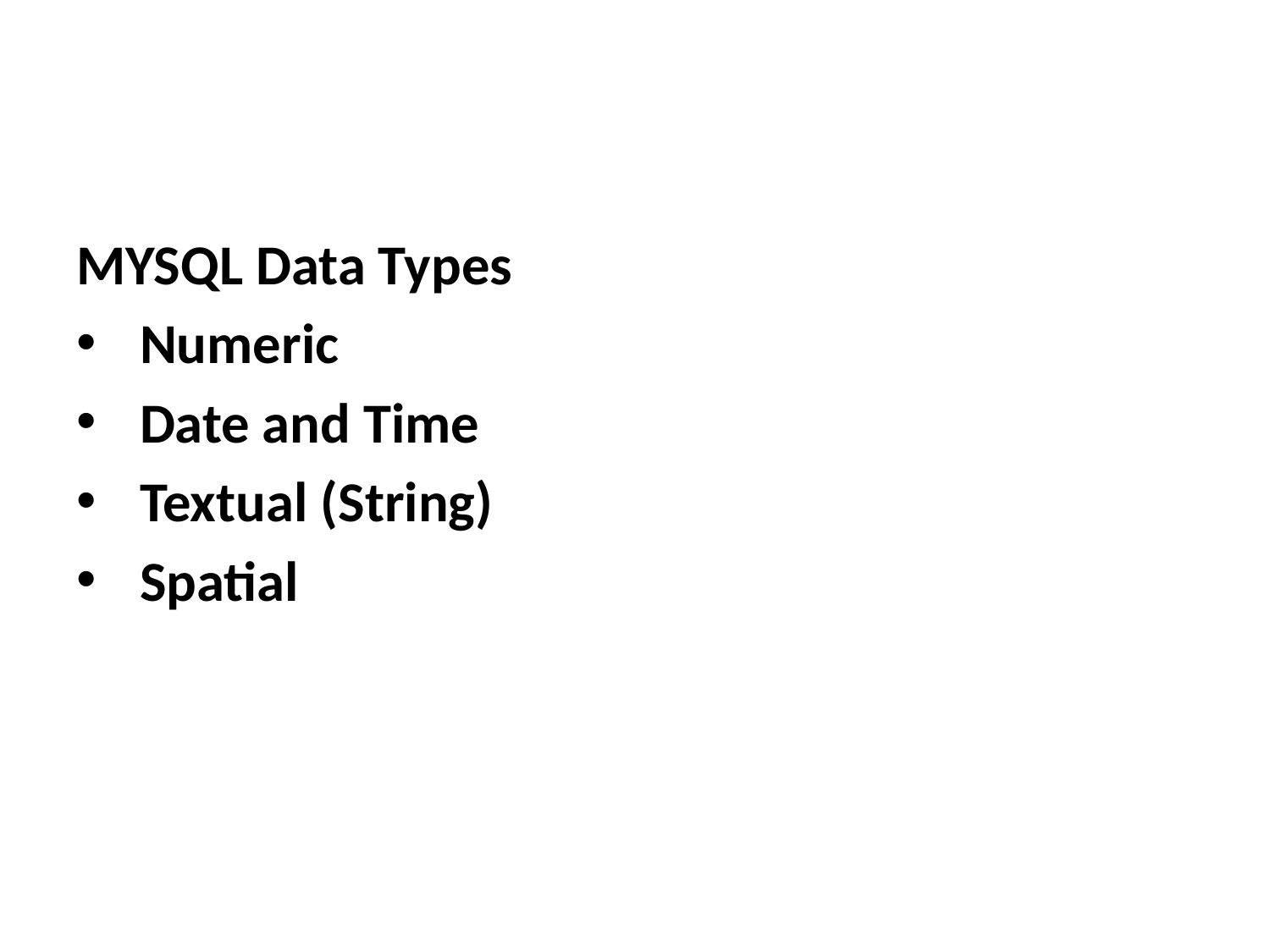

MYSQL Data Types
Numeric
Date and Time
Textual (String)
Spatial